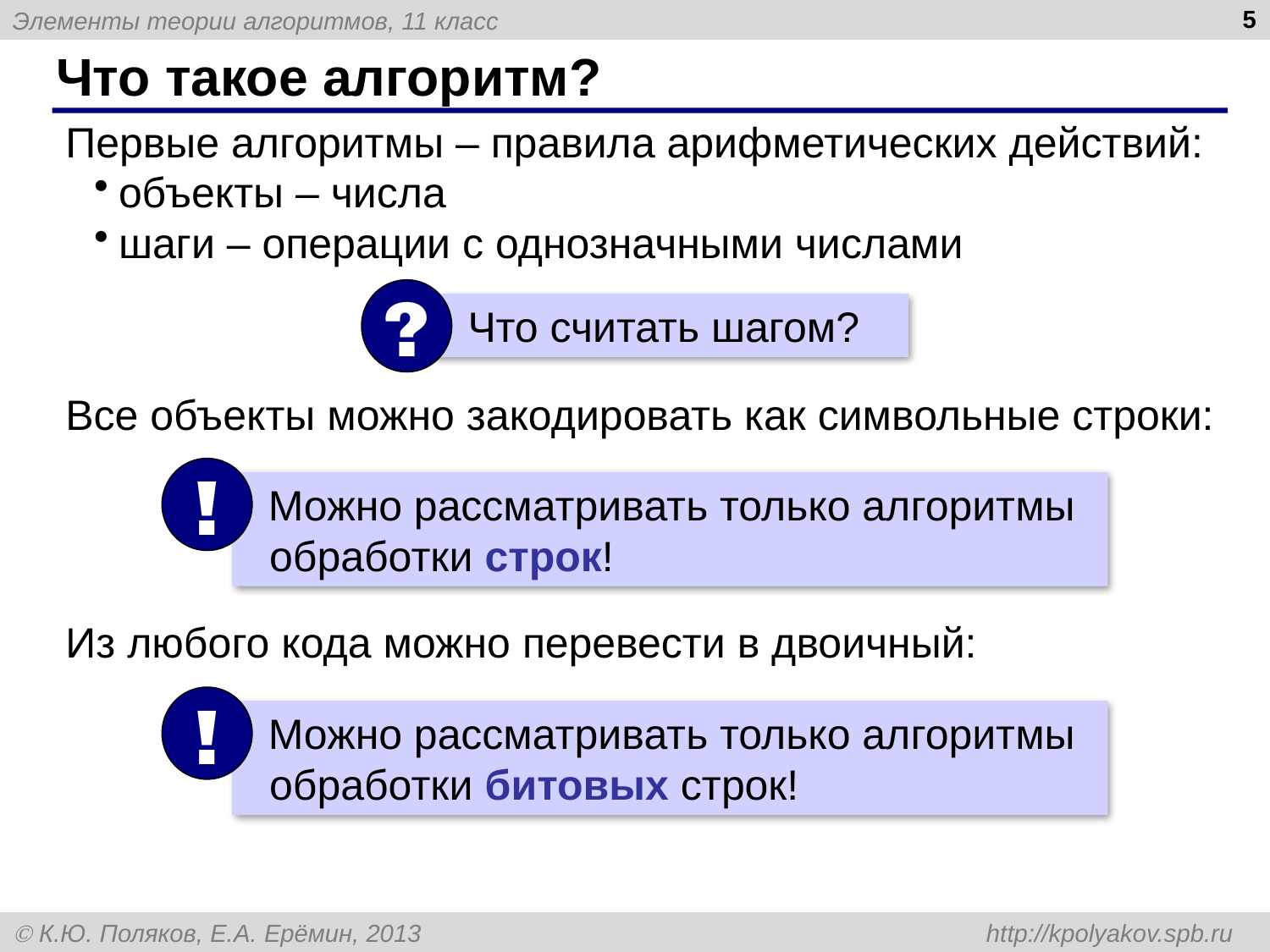

5
# Что такое алгоритм?
Первые алгоритмы – правила арифметических действий:
объекты – числа
шаги – операции с однозначными числами
?
  Что считать шагом?
Все объекты можно закодировать как символьные строки:
!
  Можно рассматривать только алгоритмы обработки строк!
Из любого кода можно перевести в двоичный:
!
  Можно рассматривать только алгоритмы обработки битовых строк!